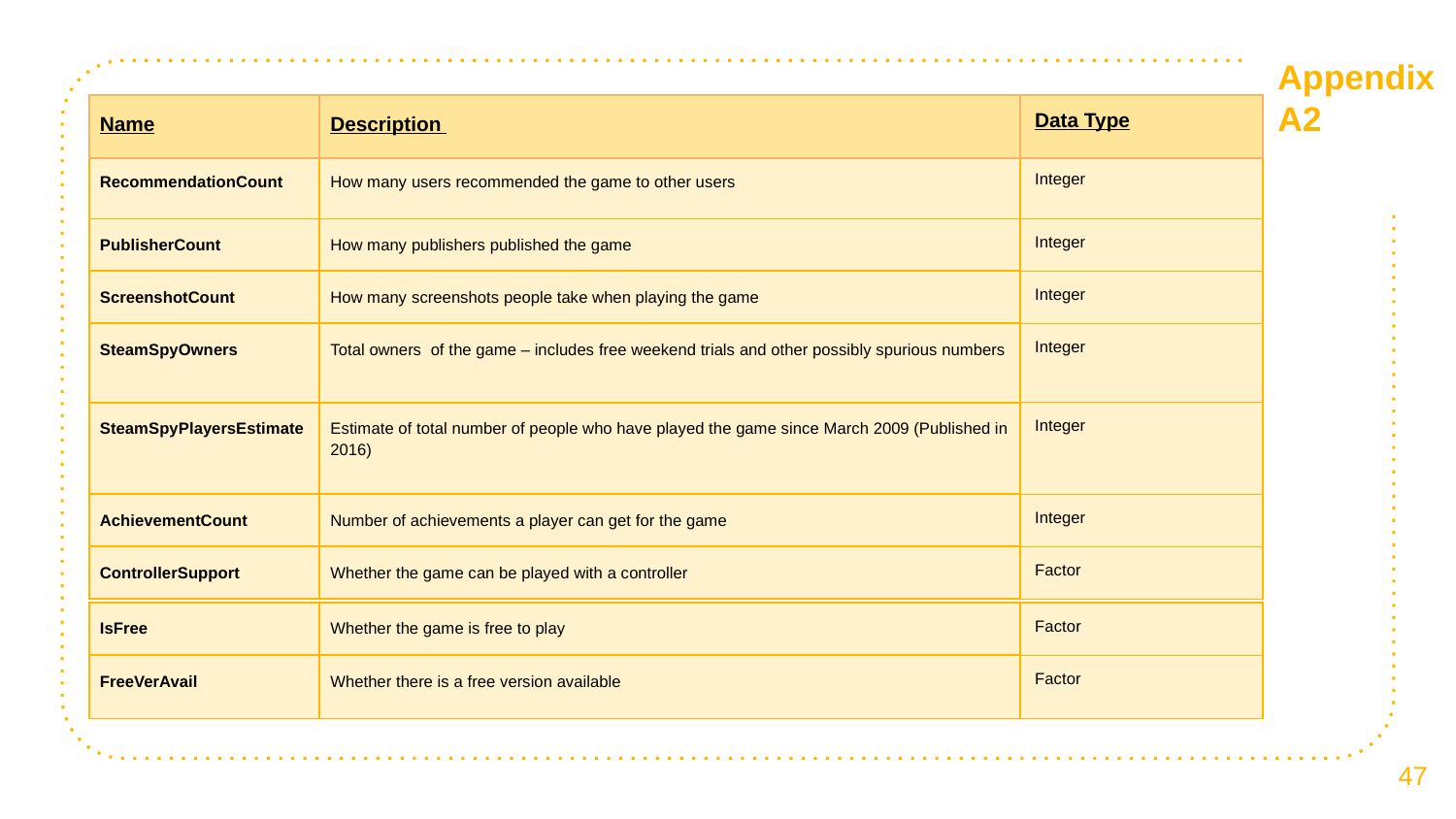

Appendix A2
| Name | Description | Data Type |
| --- | --- | --- |
| RecommendationCount | How many users recommended the game to other users | Integer |
| --- | --- | --- |
| PublisherCount | How many publishers published the game | Integer |
| ScreenshotCount | How many screenshots people take when playing the game | Integer |
| SteamSpyOwners | Total owners of the game – includes free weekend trials and other possibly spurious numbers | Integer |
| SteamSpyPlayersEstimate | Estimate of total number of people who have played the game since March 2009 (Published in 2016) | Integer |
| AchievementCount | Number of achievements a player can get for the game | Integer |
| ControllerSupport | Whether the game can be played with a controller | Factor |
| IsFree | Whether the game is free to play |
| --- | --- |
| Factor |
| --- |
| FreeVerAvail | Whether there is a free version available | Factor |
| --- | --- | --- |
47